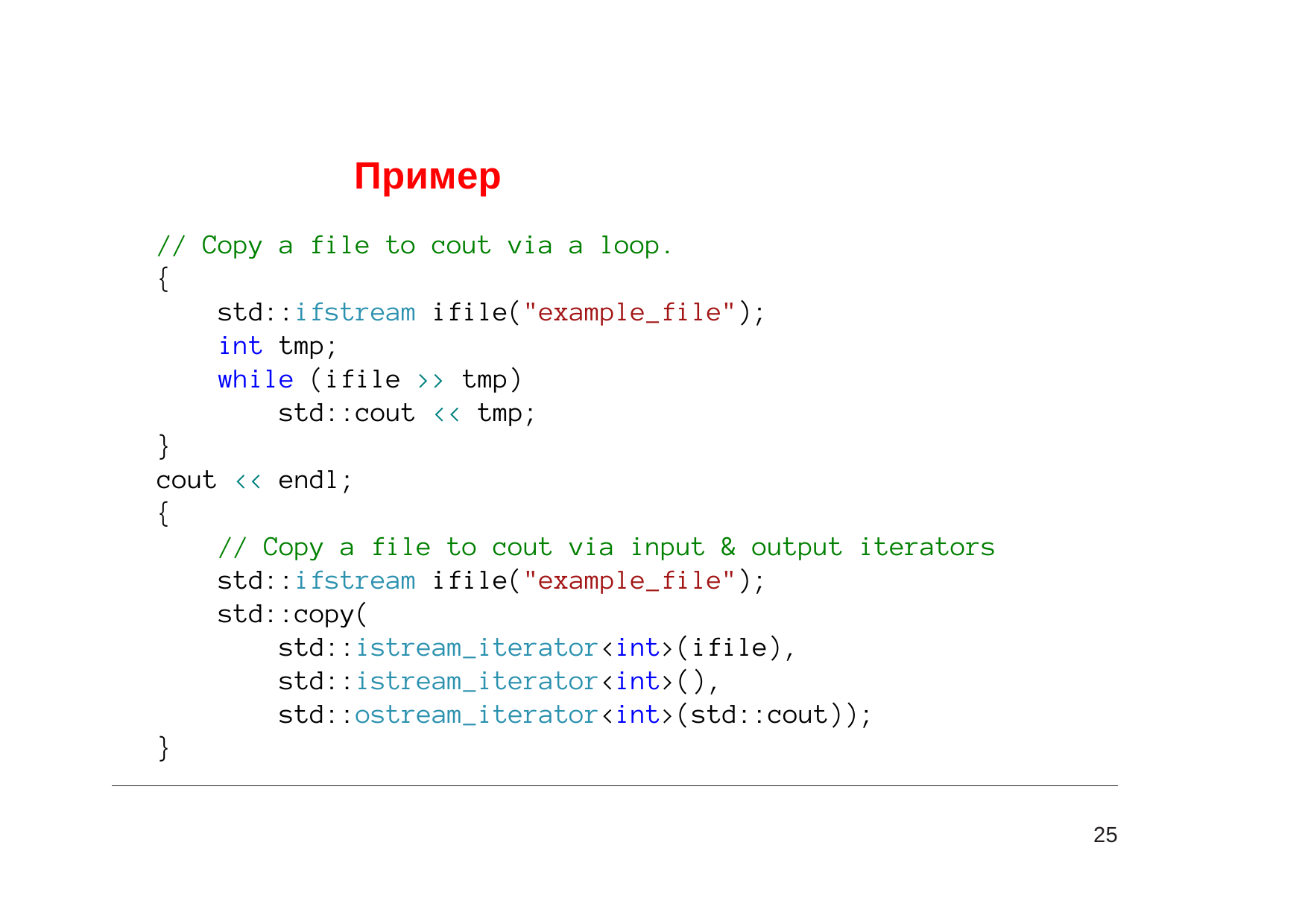

# Пример
    // Copy a file to cout via a loop.
    {
        std::ifstream ifile("example_file");
        int tmp;
        while (ifile >> tmp)
            std::cout << tmp;
    }
    cout << endl;
    {
        // Copy a file to cout via input & output iterators
        std::ifstream ifile("example_file");
        std::copy(
            std::istream_iterator<int>(ifile),
            std::istream_iterator<int>(),
            std::ostream_iterator<int>(std::cout));
    }

25